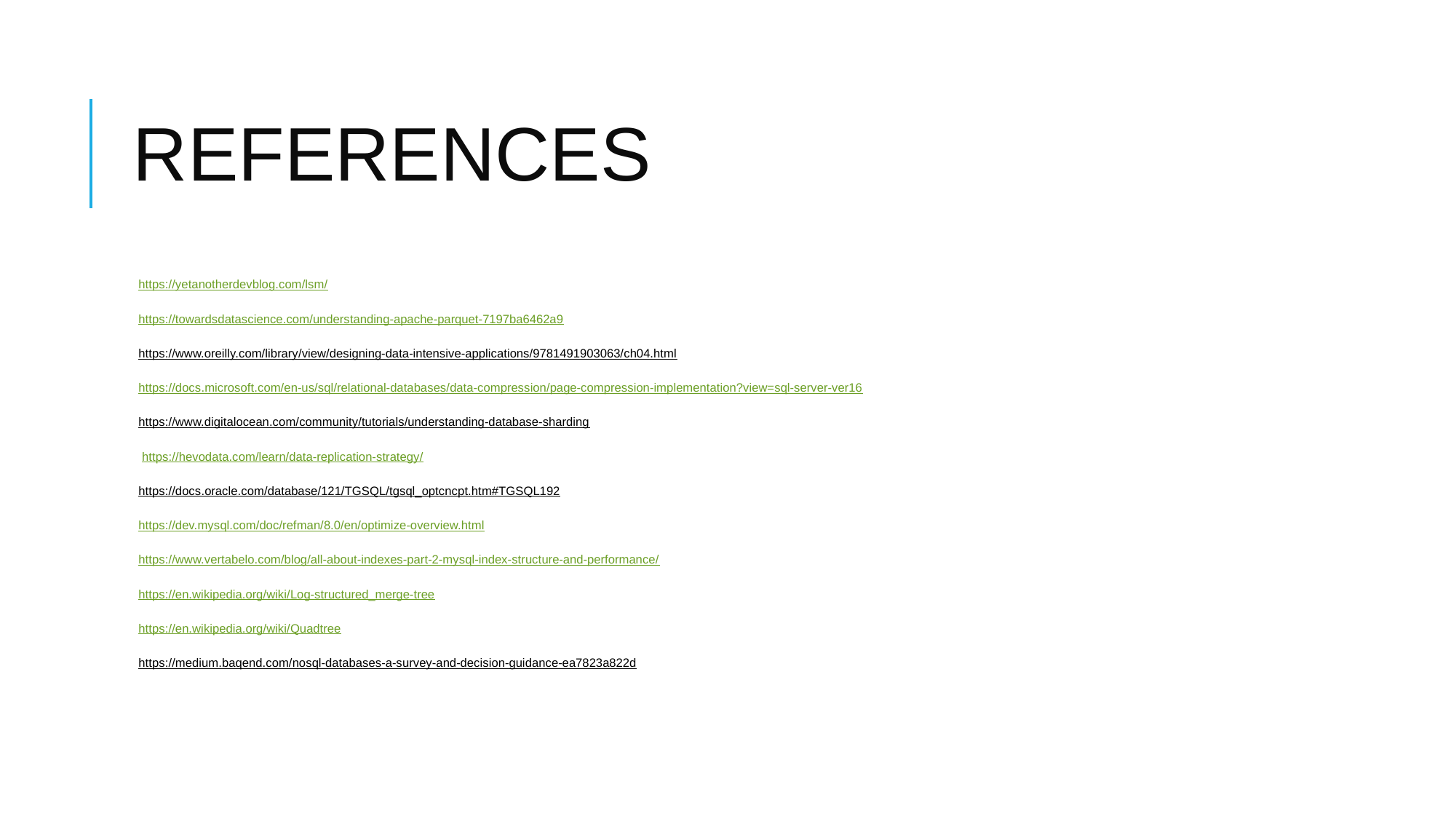

# REFERENCES
https://yetanotherdevblog.com/lsm/
https://towardsdatascience.com/understanding-apache-parquet-7197ba6462a9
https://www.oreilly.com/library/view/designing-data-intensive-applications/9781491903063/ch04.html
https://docs.microsoft.com/en-us/sql/relational-databases/data-compression/page-compression-implementation?view=sql-server-ver16
https://www.digitalocean.com/community/tutorials/understanding-database-sharding
 https://hevodata.com/learn/data-replication-strategy/
https://docs.oracle.com/database/121/TGSQL/tgsql_optcncpt.htm#TGSQL192
https://dev.mysql.com/doc/refman/8.0/en/optimize-overview.html
https://www.vertabelo.com/blog/all-about-indexes-part-2-mysql-index-structure-and-performance/
https://en.wikipedia.org/wiki/Log-structured_merge-tree
https://en.wikipedia.org/wiki/Quadtree
https://medium.baqend.com/nosql-databases-a-survey-and-decision-guidance-ea7823a822d